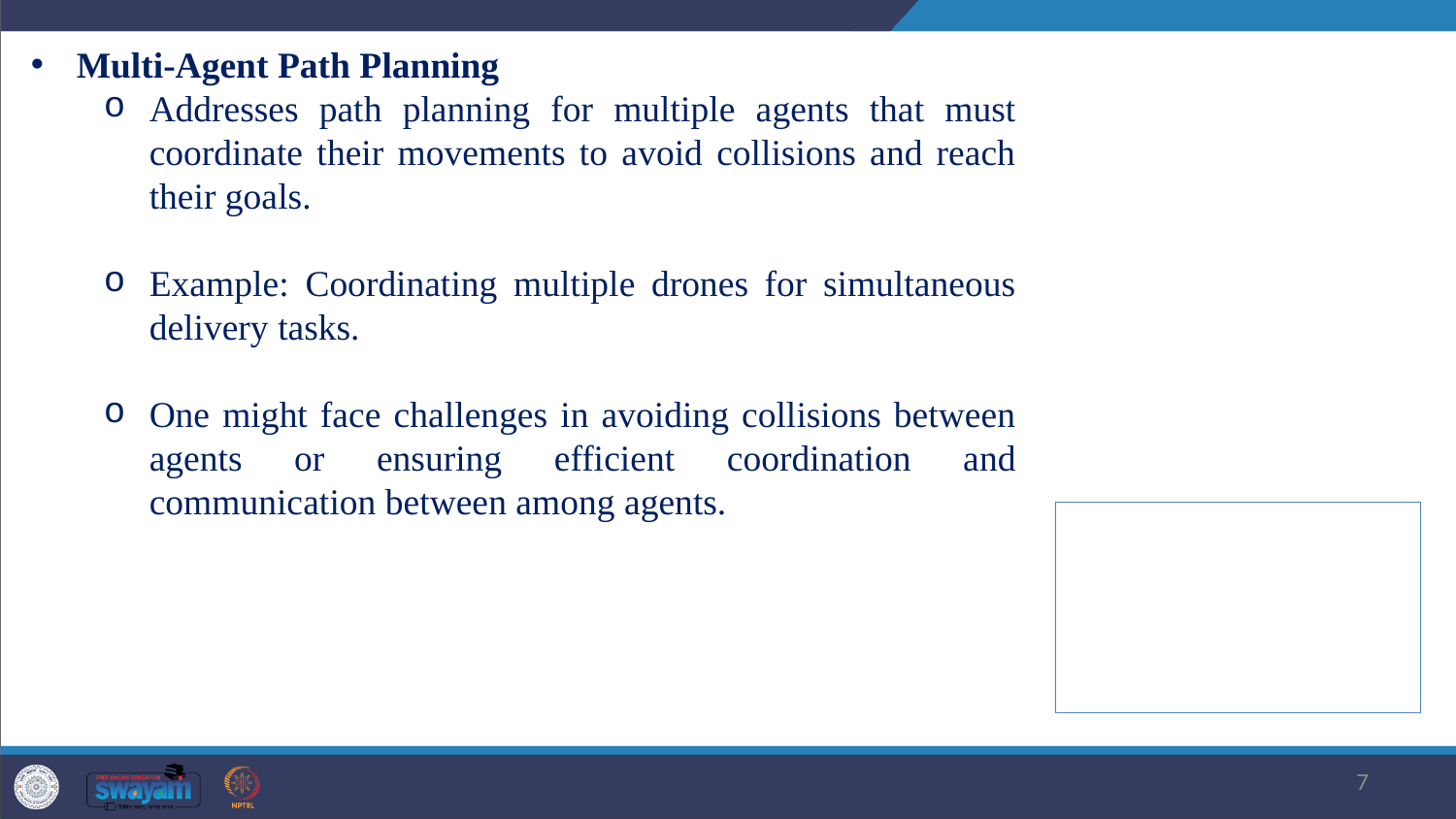

Multi-Agent Path Planning
Addresses path planning for multiple agents that must coordinate their movements to avoid collisions and reach their goals.

Example: Coordinating multiple drones for simultaneous delivery tasks.

One might face challenges in avoiding collisions between agents or ensuring efficient coordination and communication between among agents.

7